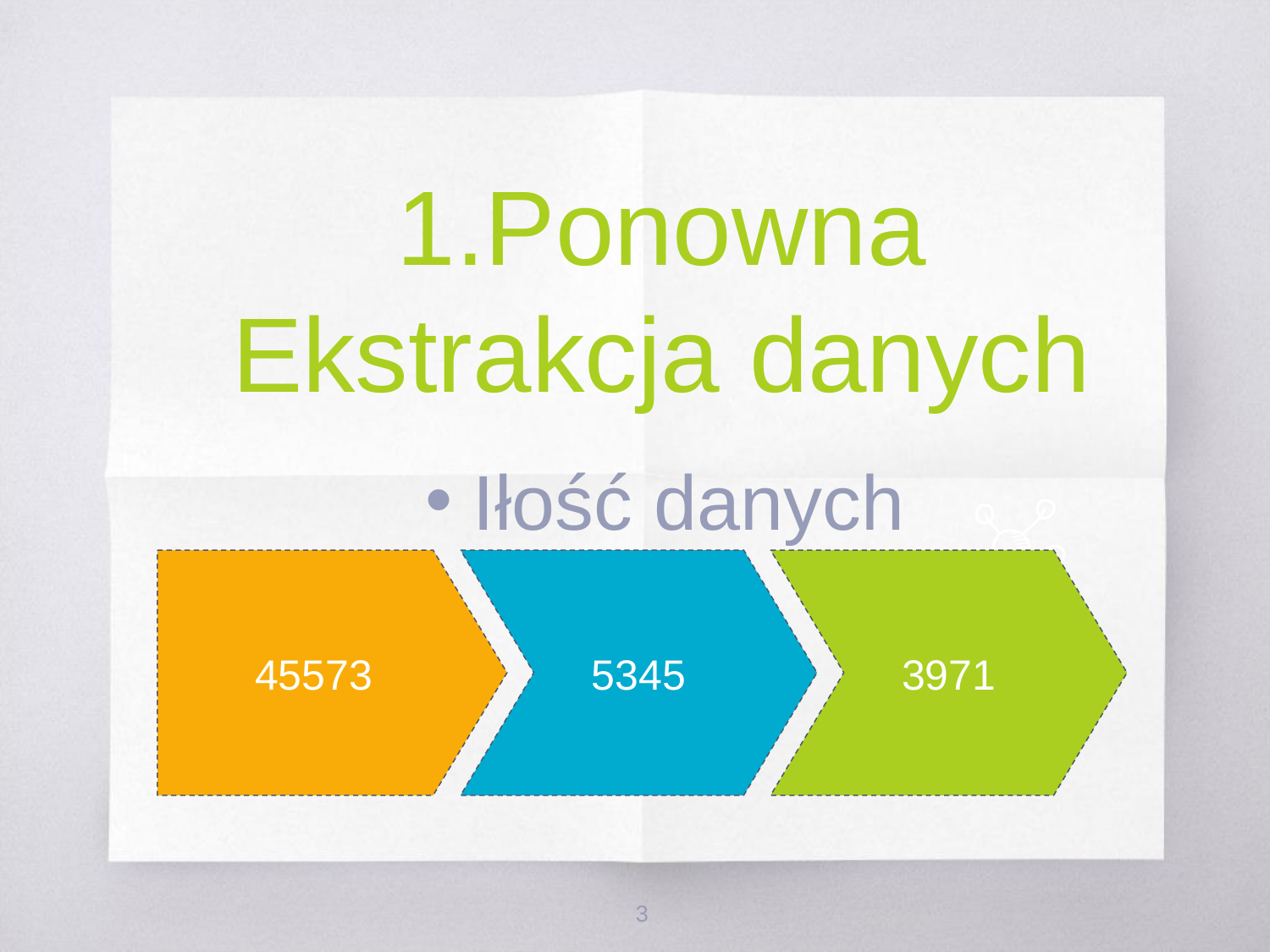

# 1.Ponowna Ekstrakcja danych
Iłość danych

45573
5345
3971
Gatunek
3